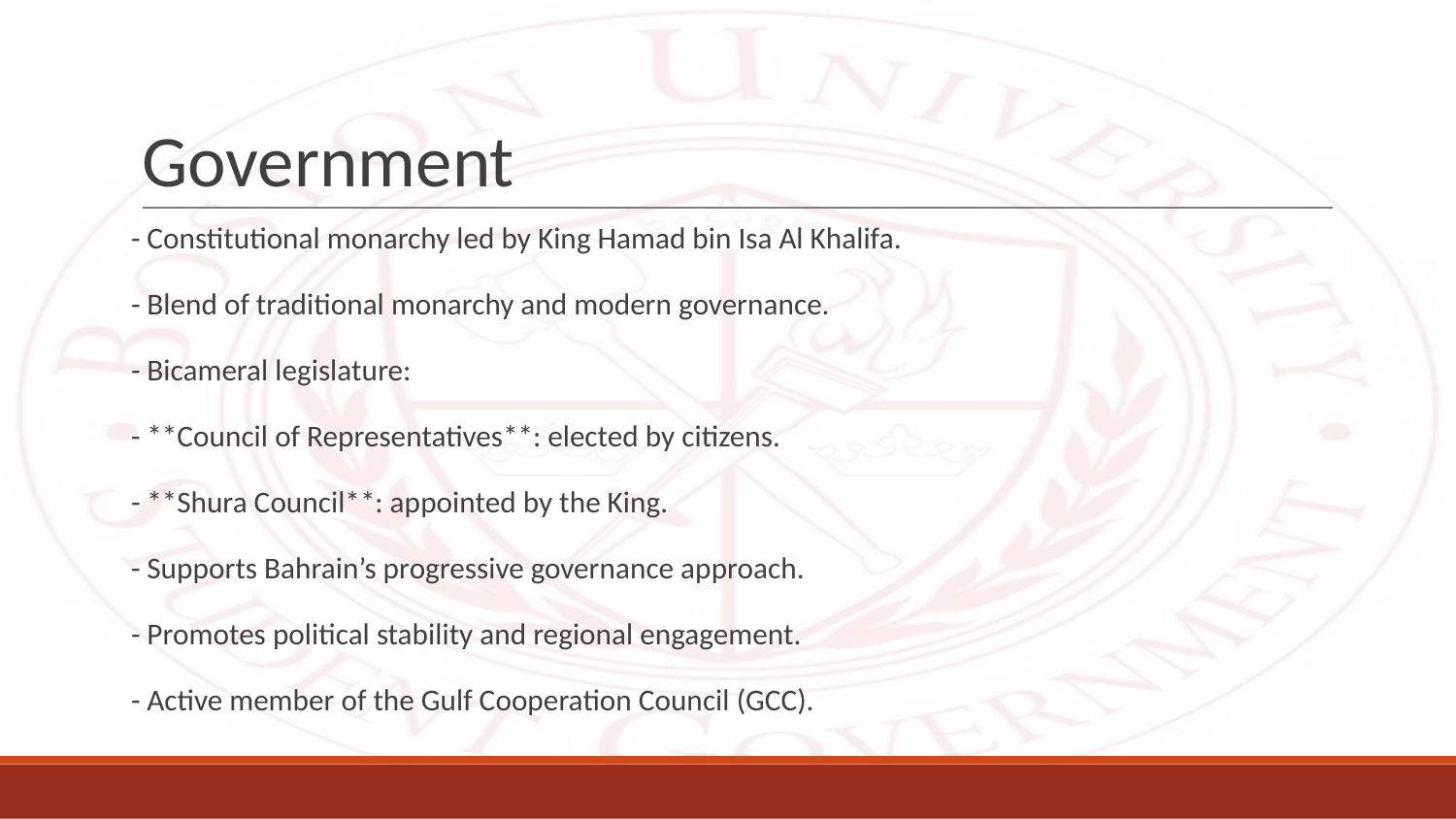

# Government
- Constitutional monarchy led by King Hamad bin Isa Al Khalifa.
- Blend of traditional monarchy and modern governance.
- Bicameral legislature:
- **Council of Representatives**: elected by citizens.
- **Shura Council**: appointed by the King.
- Supports Bahrain’s progressive governance approach.
- Promotes political stability and regional engagement.
- Active member of the Gulf Cooperation Council (GCC).